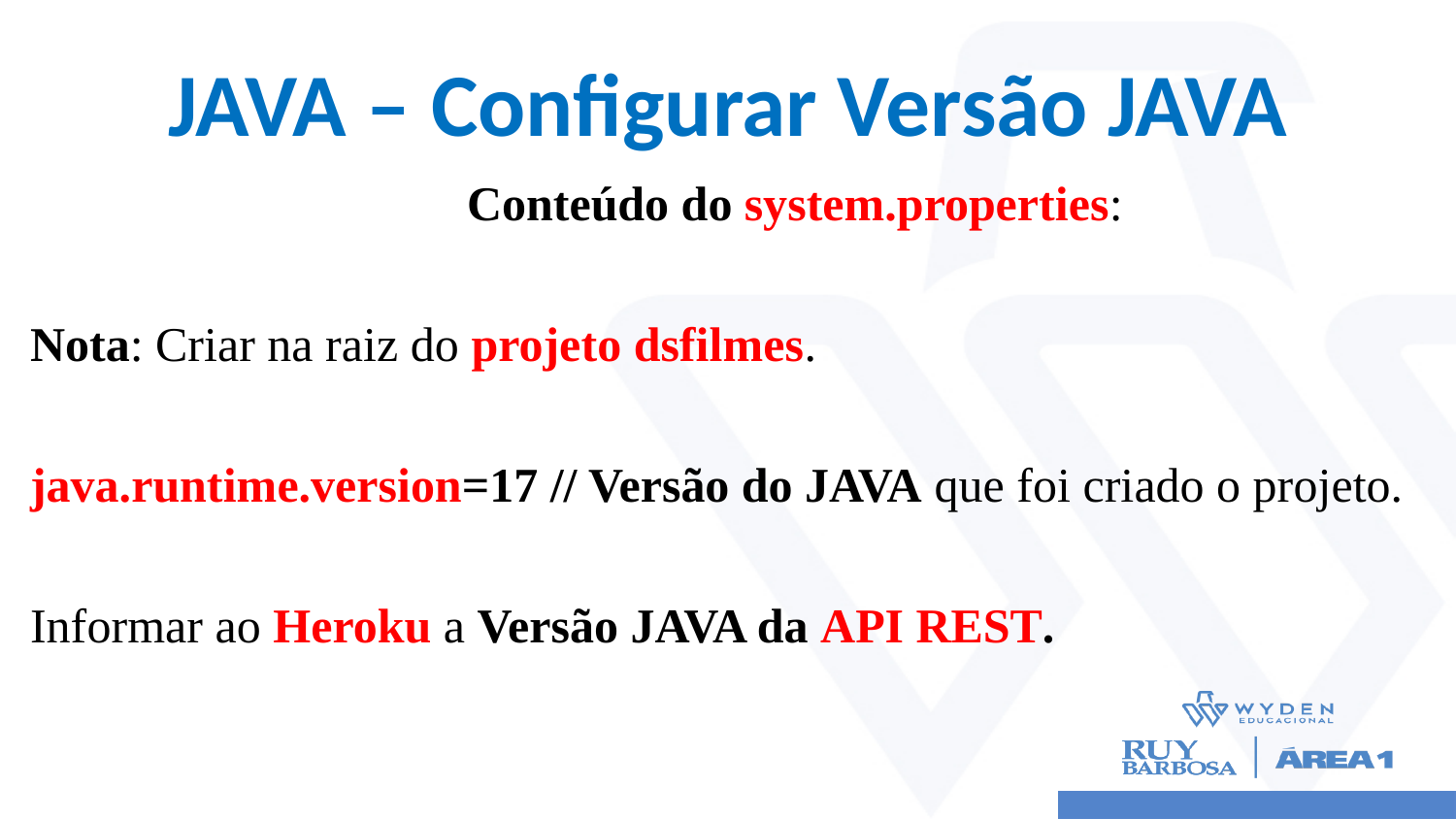

# JAVA – Configurar Versão JAVA
			Conteúdo do system.properties:

Nota: Criar na raiz do projeto dsfilmes.

java.runtime.version=17 // Versão do JAVA que foi criado o projeto.

Informar ao Heroku a Versão JAVA da API REST.